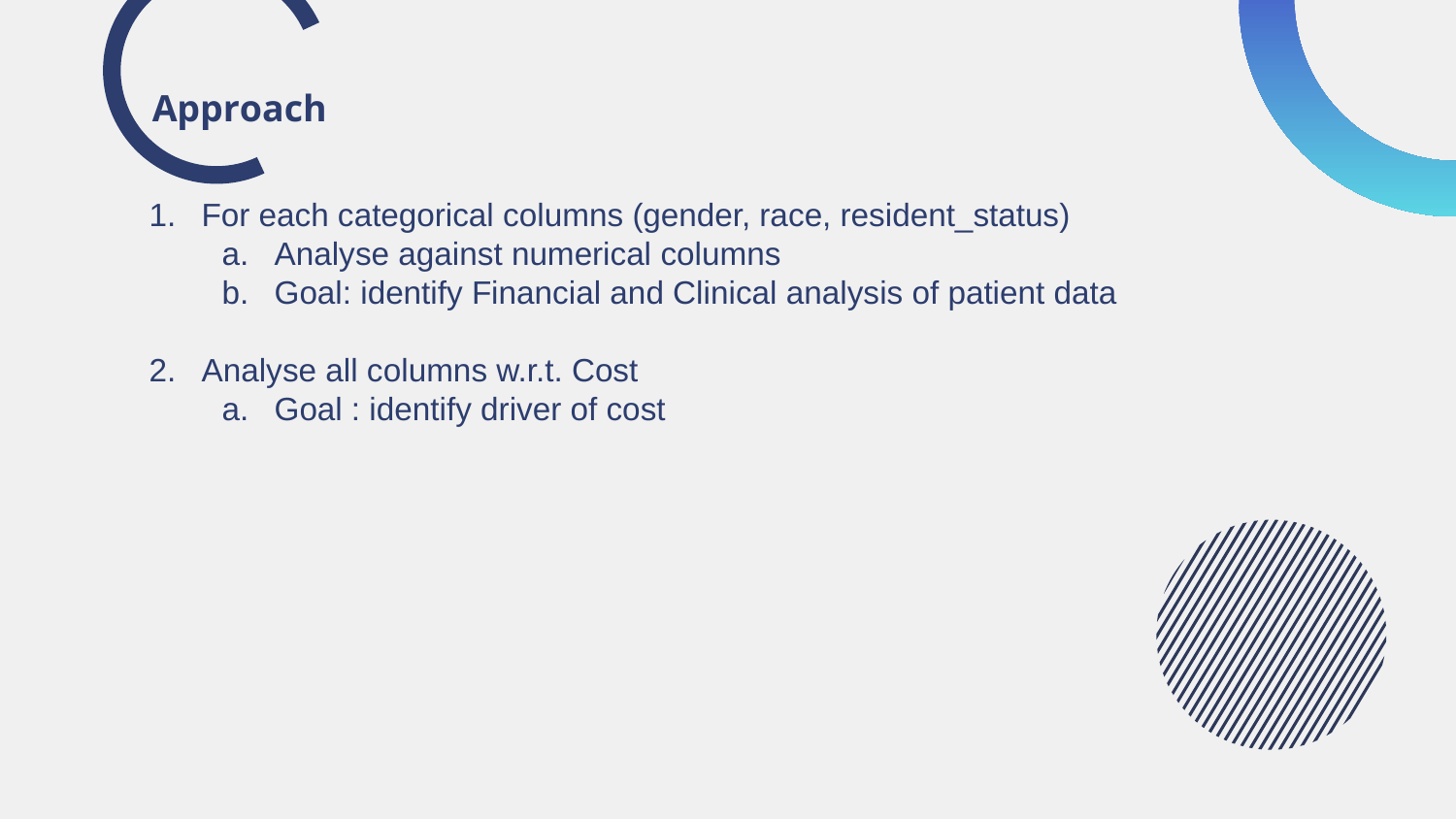

# Approach
For each categorical columns (gender, race, resident_status)
Analyse against numerical columns
Goal: identify Financial and Clinical analysis of patient data

Analyse all columns w.r.t. Cost
Goal : identify driver of cost